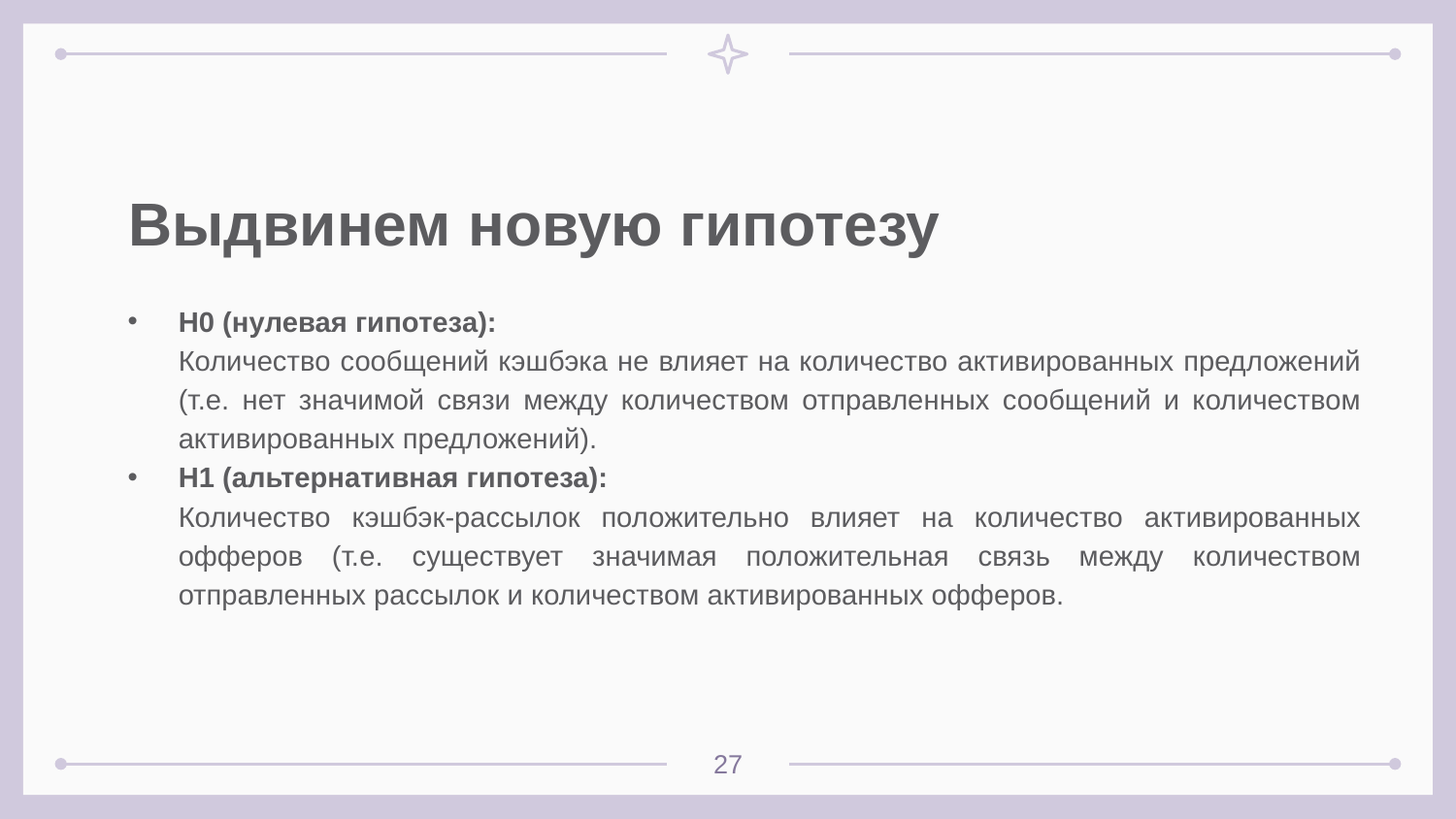

# Выдвинем новую гипотезу
H0 (нулевая гипотеза):
	Количество сообщений кэшбэка не влияет на количество активированных предложений (т.е. нет значимой связи между количеством отправленных сообщений и количеством активированных предложений).
H1 (альтернативная гипотеза):
	Количество кэшбэк-рассылок положительно влияет на количество активированных офферов (т.е. существует значимая положительная связь между количеством отправленных рассылок и количеством активированных офферов.
27